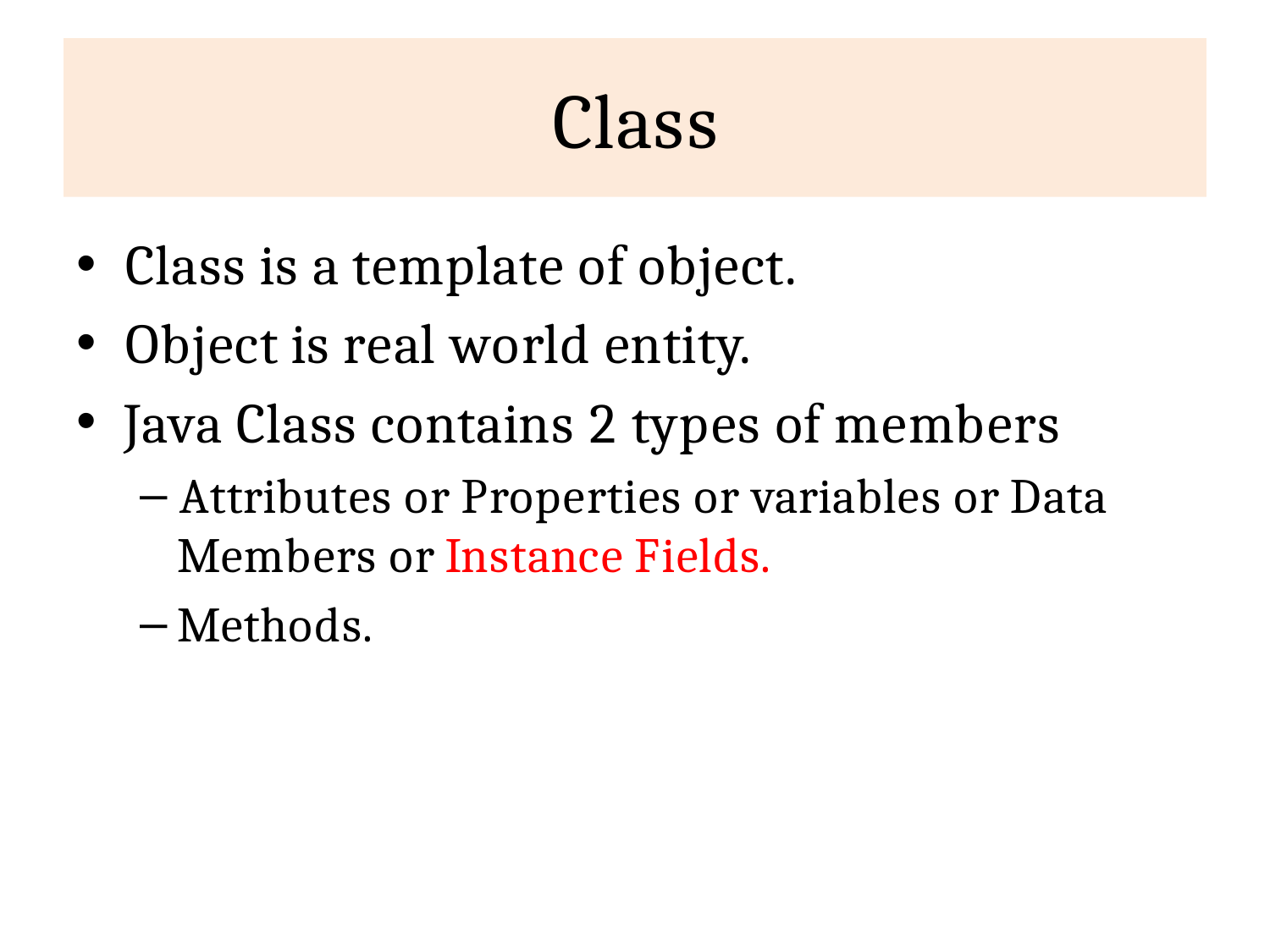

# Class
Class is a template of object.
Object is real world entity.
Java Class contains 2 types of members
Attributes or Properties or variables or Data Members or Instance Fields.
Methods.